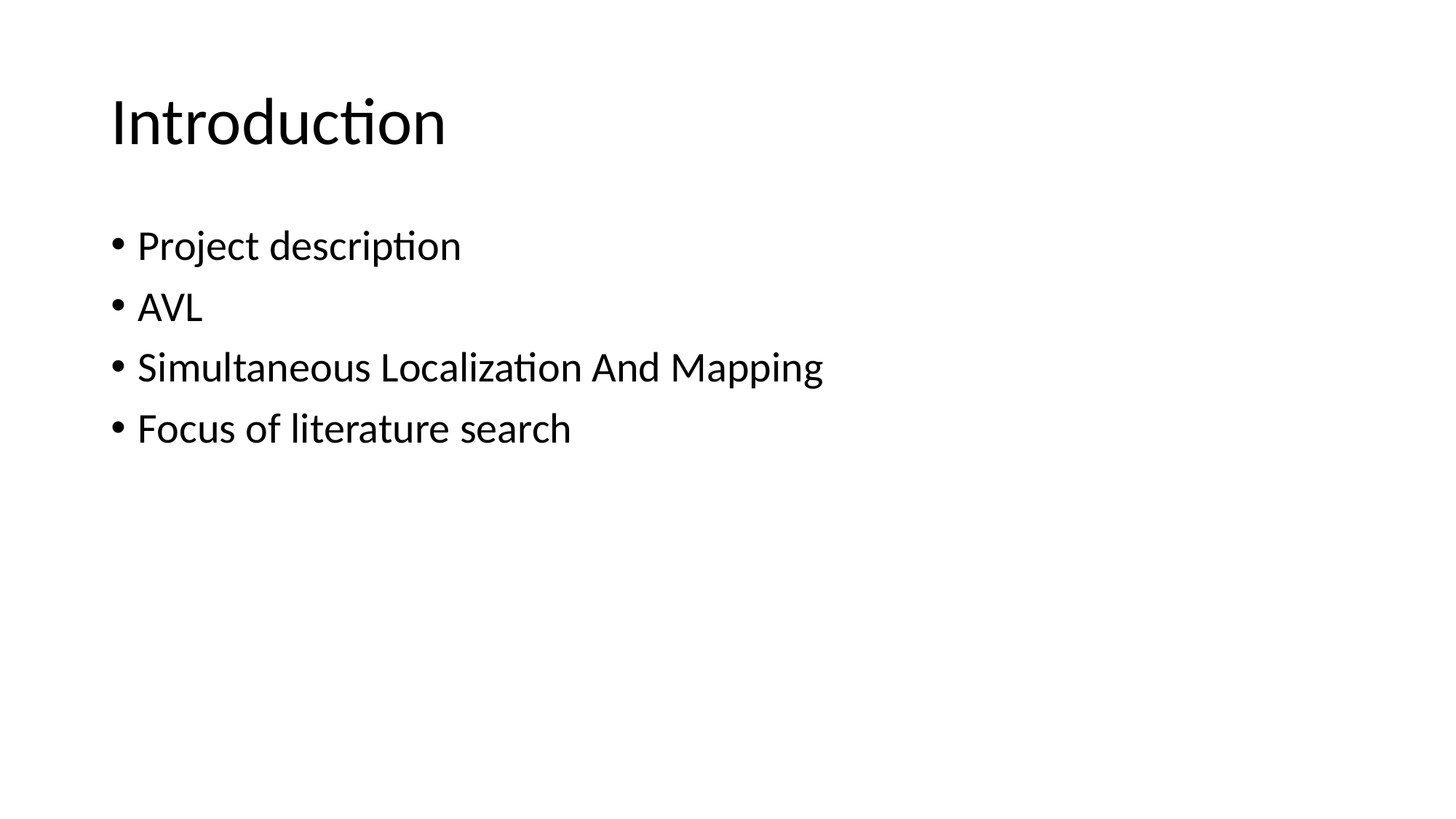

# Introduction
Project description
AVL
Simultaneous Localization And Mapping
Focus of literature search